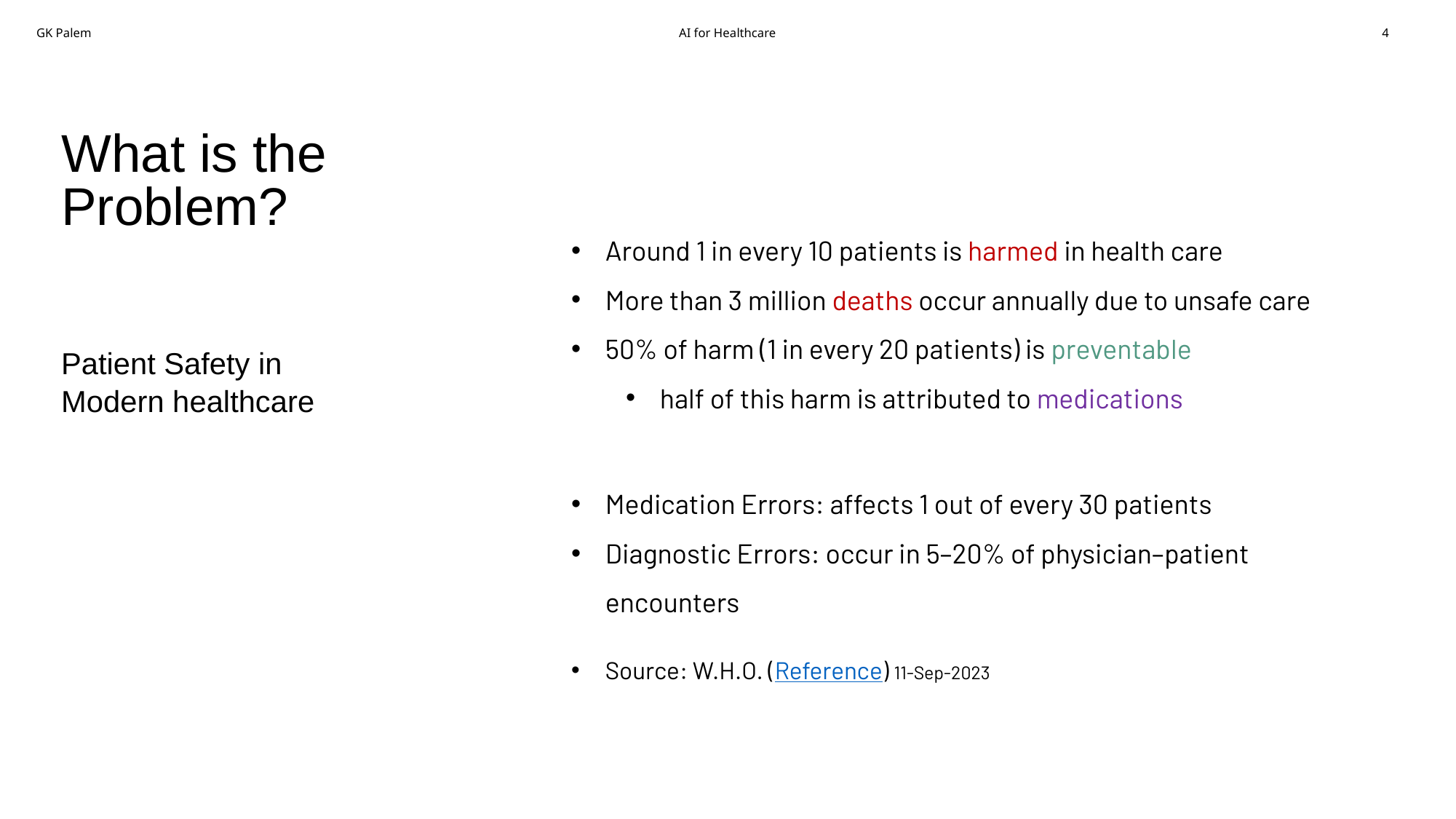

What is the Problem?
Around 1 in every 10 patients is harmed in health care
More than 3 million deaths occur annually due to unsafe care
50% of harm (1 in every 20 patients) is preventable
half of this harm is attributed to medications

Patient Safety in
Modern healthcare
Medication Errors: affects 1 out of every 30 patients
Diagnostic Errors: occur in 5–20% of physician–patient encounters

Source: W.H.O. (Reference) 11-Sep-2023